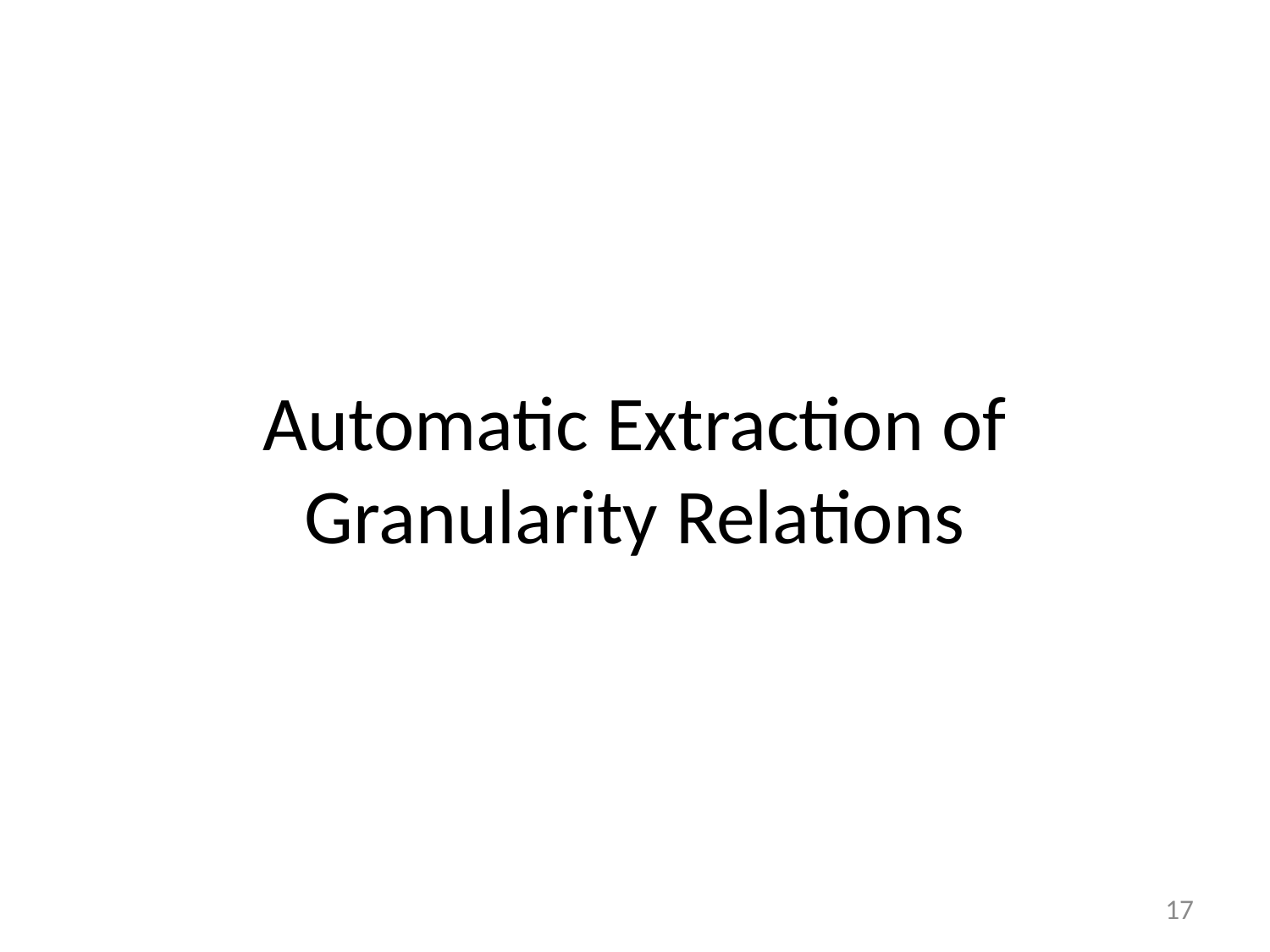

# Automatic Extraction of Granularity Relations
17